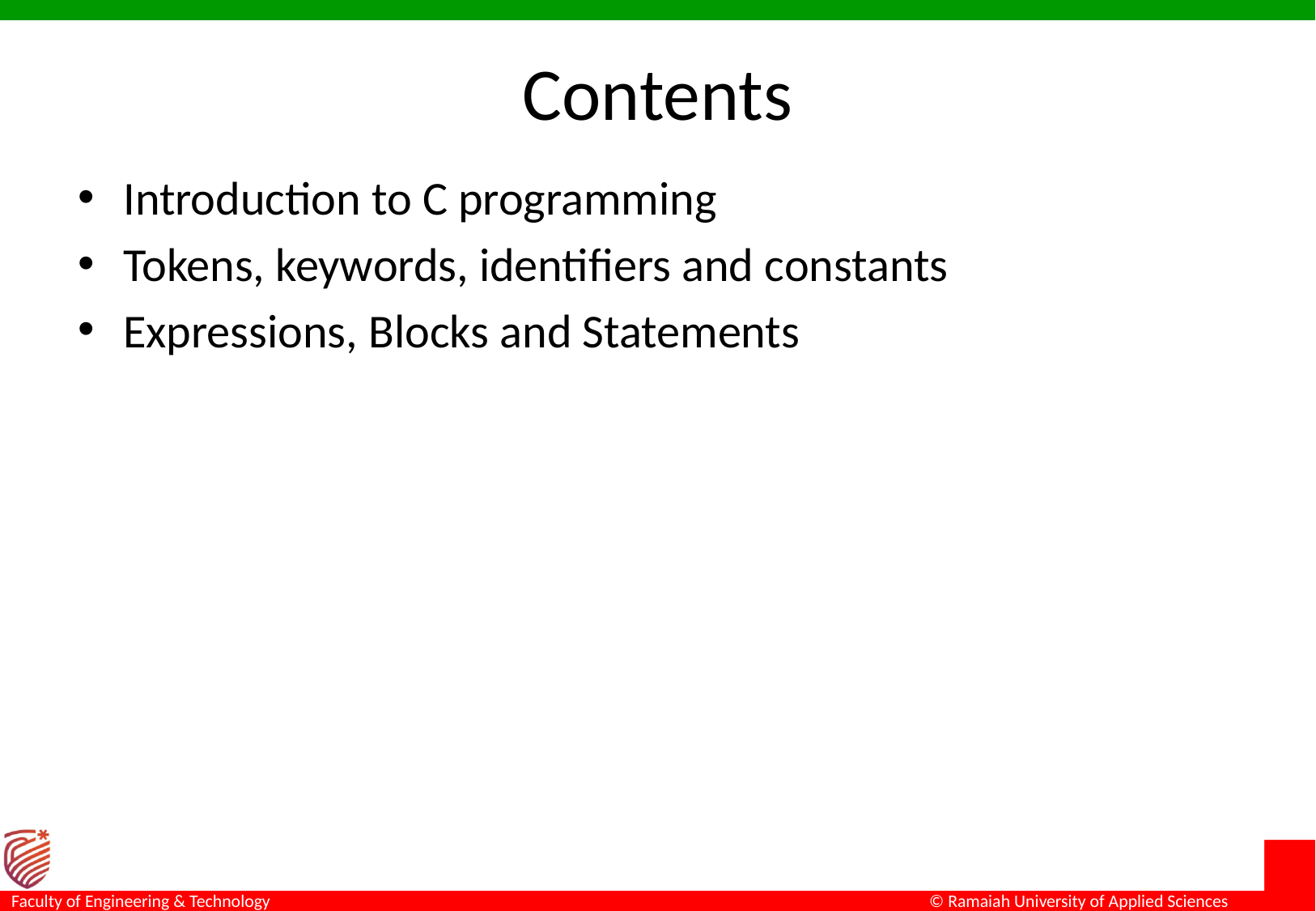

# Contents
Introduction to C programming
Tokens, keywords, identifiers and constants
Expressions, Blocks and Statements